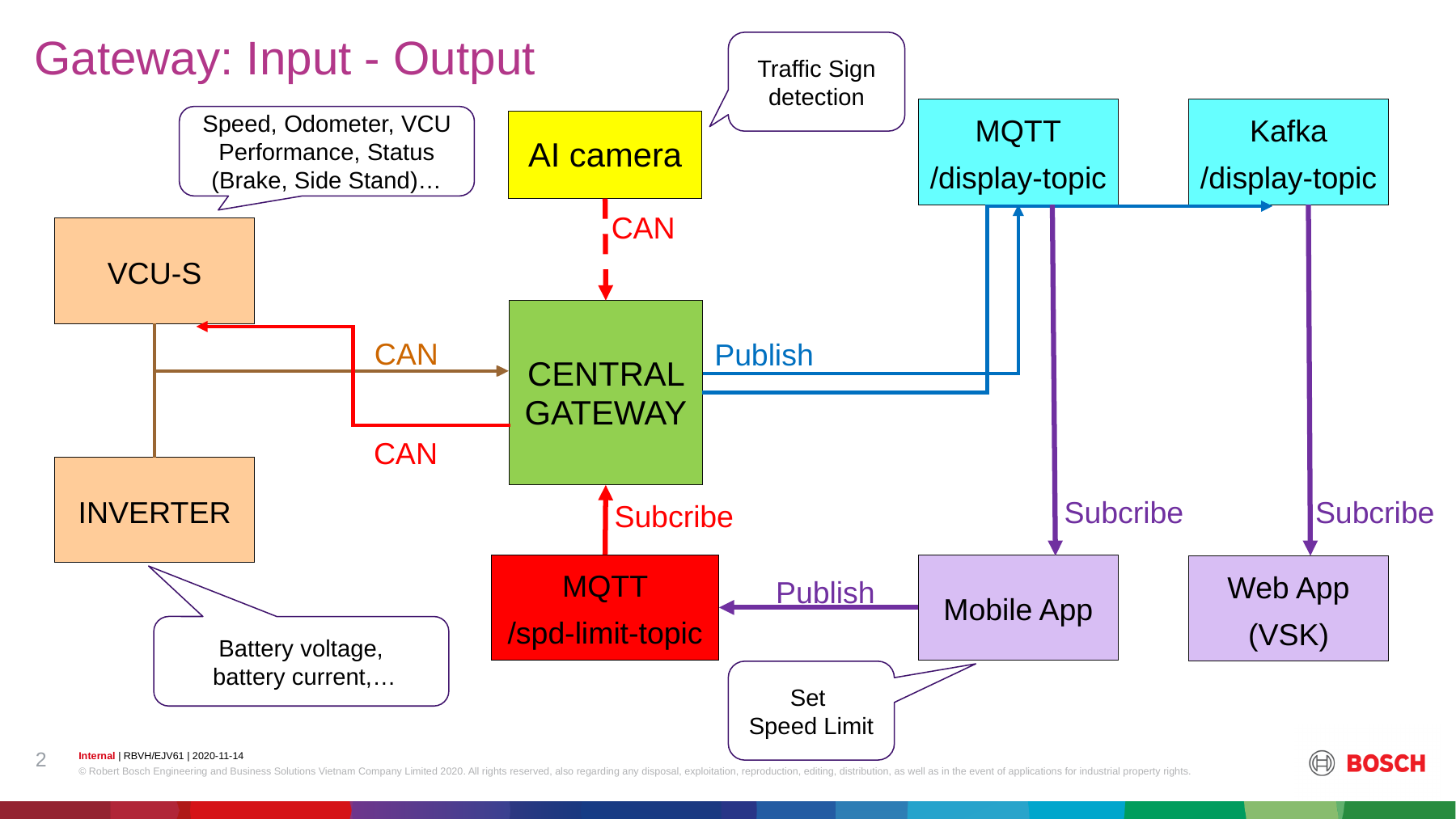

Traffic Sign detection
Gateway: Input - Output
Kafka
/display-topic
MQTT
/display-topic
Speed, Odometer, VCU Performance, Status (Brake, Side Stand)…
AI camera
CAN
VCU-S
CENTRAL GATEWAY
CAN
Publish
CAN
INVERTER
Subcribe
Subcribe
Subcribe
MQTT
/spd-limit-topic
Mobile App
Web App
(VSK)
Publish
Battery voltage,
 battery current,…
Set
Speed Limit
2